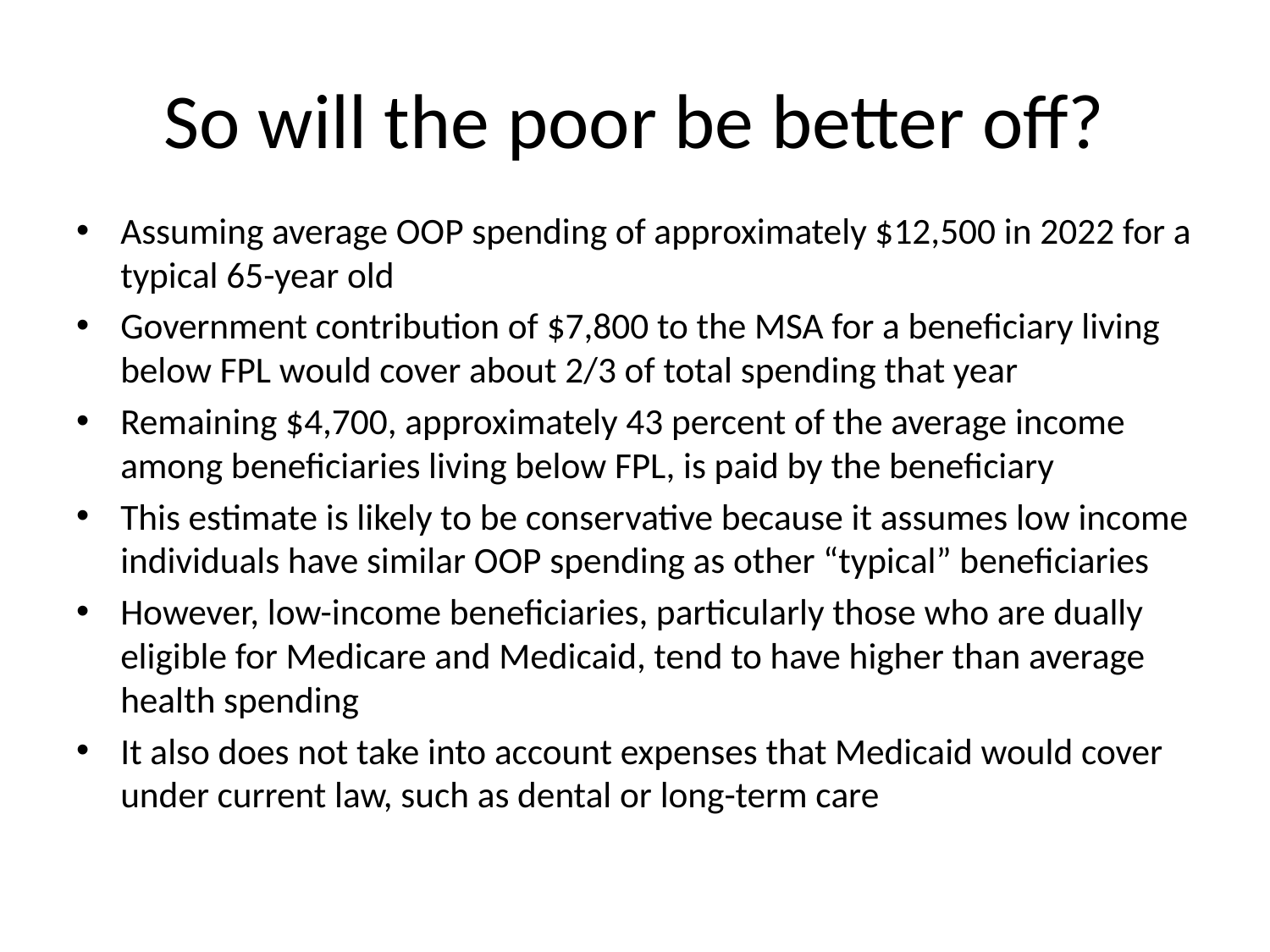

# So will the poor be better off?
Assuming average OOP spending of approximately $12,500 in 2022 for a typical 65-year old
Government contribution of $7,800 to the MSA for a beneficiary living below FPL would cover about 2/3 of total spending that year
Remaining $4,700, approximately 43 percent of the average income among beneficiaries living below FPL, is paid by the beneficiary
This estimate is likely to be conservative because it assumes low income individuals have similar OOP spending as other “typical” beneficiaries
However, low-income beneficiaries, particularly those who are dually eligible for Medicare and Medicaid, tend to have higher than average health spending
It also does not take into account expenses that Medicaid would cover under current law, such as dental or long-term care